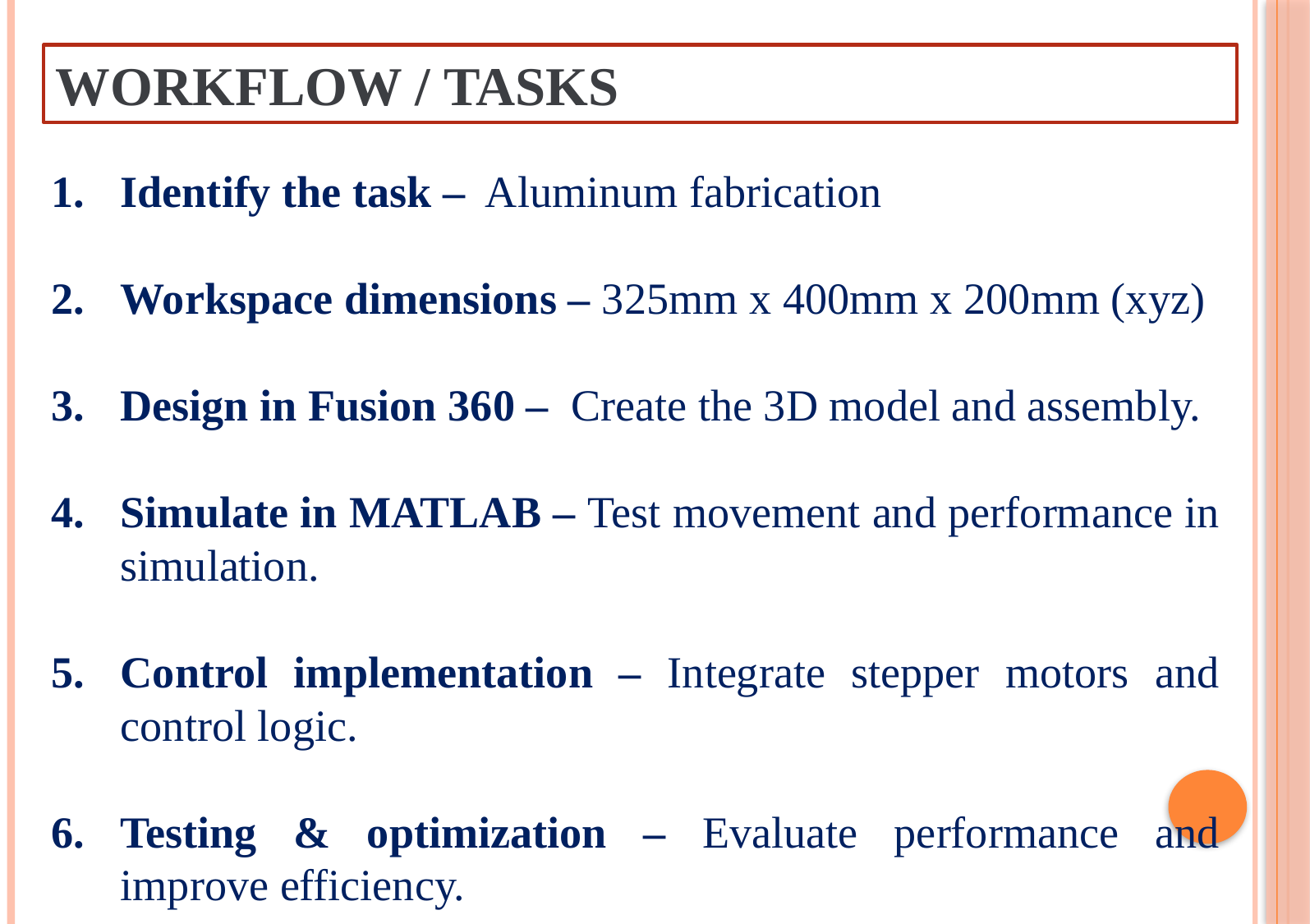

WORKFLOW / TASKS
Identify the task –  Aluminum fabrication

Workspace dimensions – 325mm x 400mm x 200mm (xyz)

Design in Fusion 360 –  Create the 3D model and assembly.

Simulate in MATLAB – Test movement and performance in simulation.

Control implementation – Integrate stepper motors and control logic.

Testing & optimization – Evaluate performance and improve efficiency.